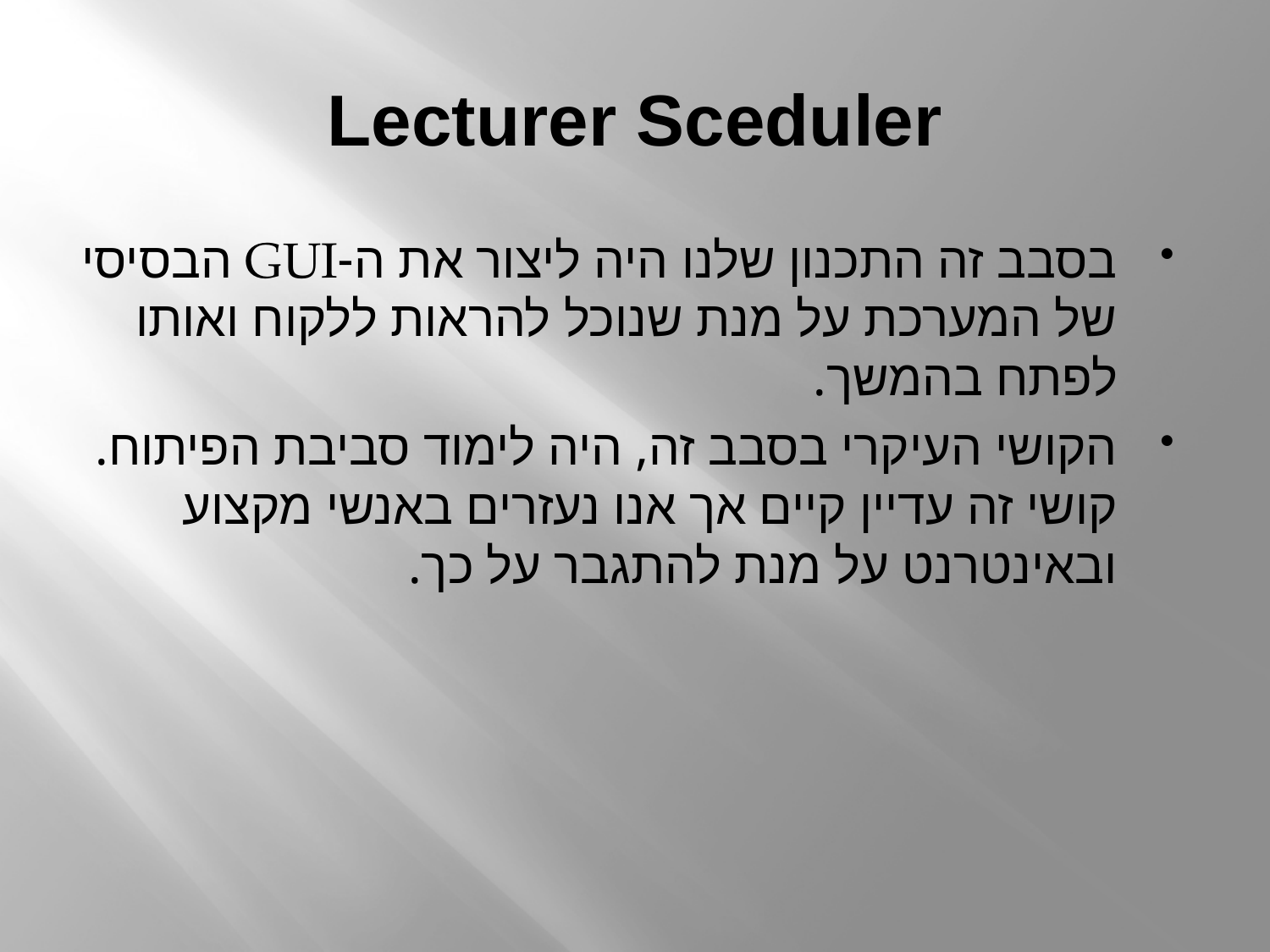

# Lecturer Sceduler
בסבב זה התכנון שלנו היה ליצור את ה-GUI הבסיסי של המערכת על מנת שנוכל להראות ללקוח ואותו לפתח בהמשך.
הקושי העיקרי בסבב זה, היה לימוד סביבת הפיתוח. קושי זה עדיין קיים אך אנו נעזרים באנשי מקצוע ובאינטרנט על מנת להתגבר על כך.